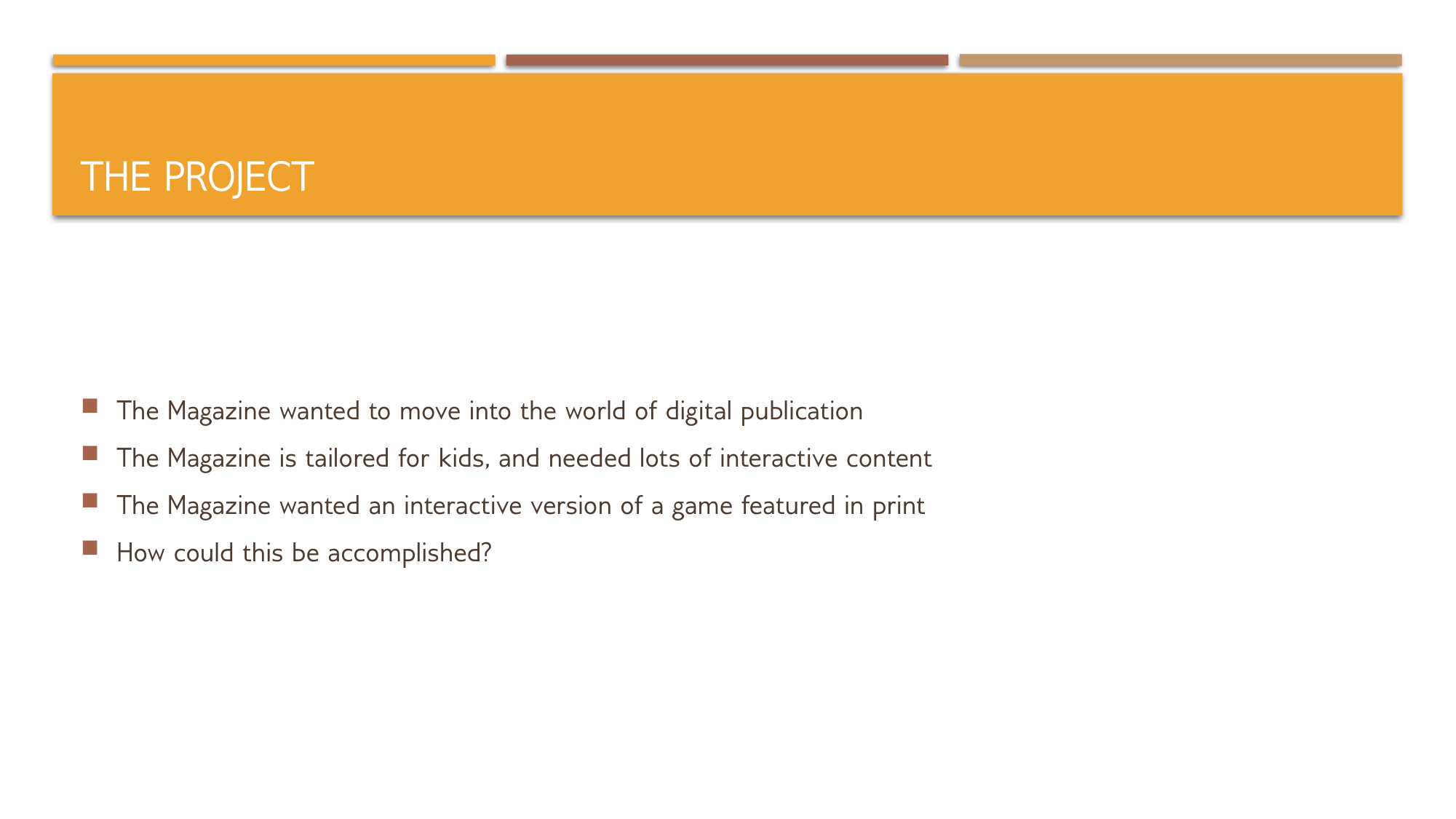

# The Project
The Magazine wanted to move into the world of digital publication
The Magazine is tailored for kids, and needed lots of interactive content
The Magazine wanted an interactive version of a game featured in print
How could this be accomplished?